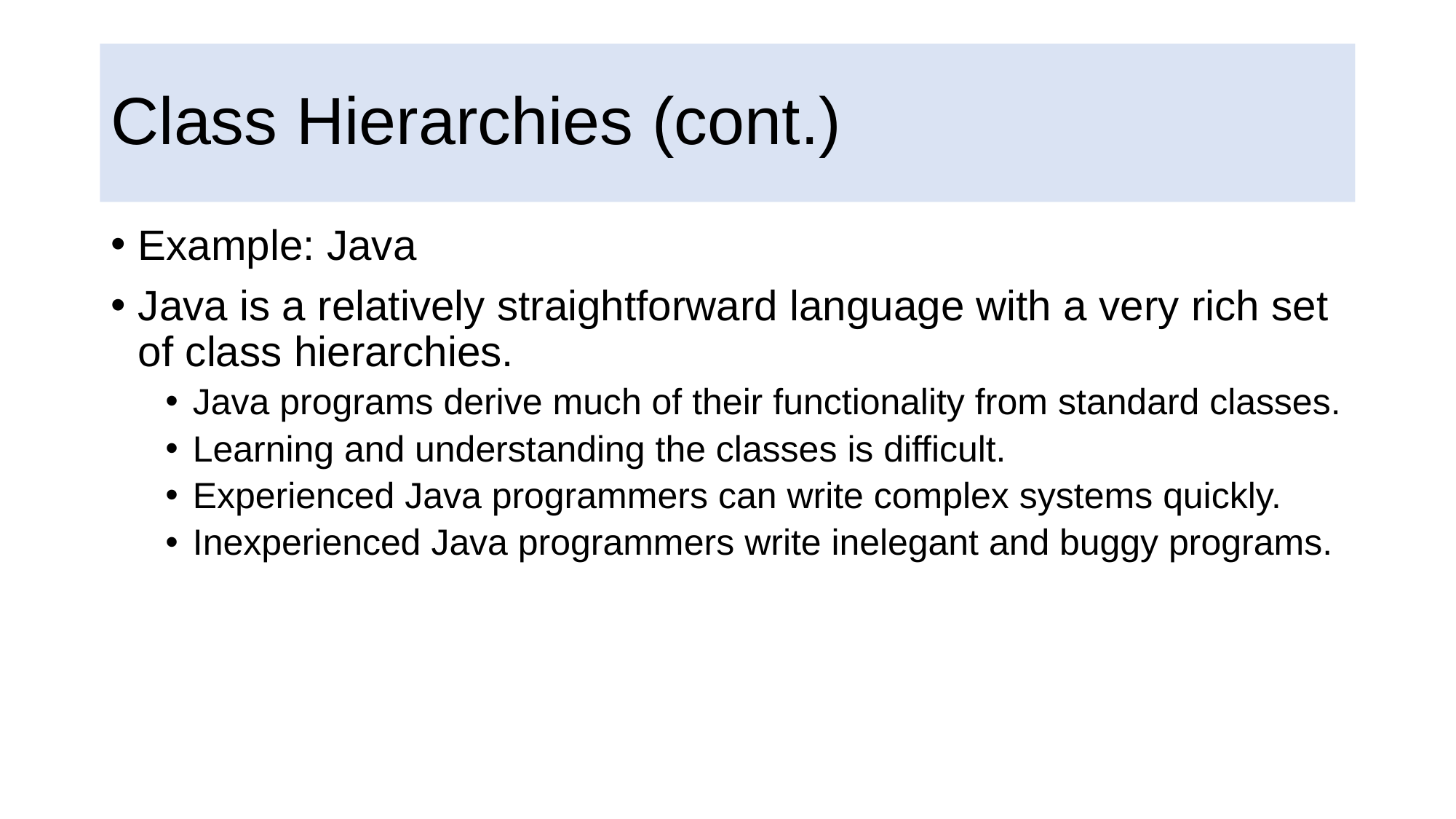

# Class Hierarchies (cont.)
Example: Java
Java is a relatively straightforward language with a very rich set of class hierarchies.
Java programs derive much of their functionality from standard classes.
Learning and understanding the classes is difficult.
Experienced Java programmers can write complex systems quickly.
Inexperienced Java programmers write inelegant and buggy programs.